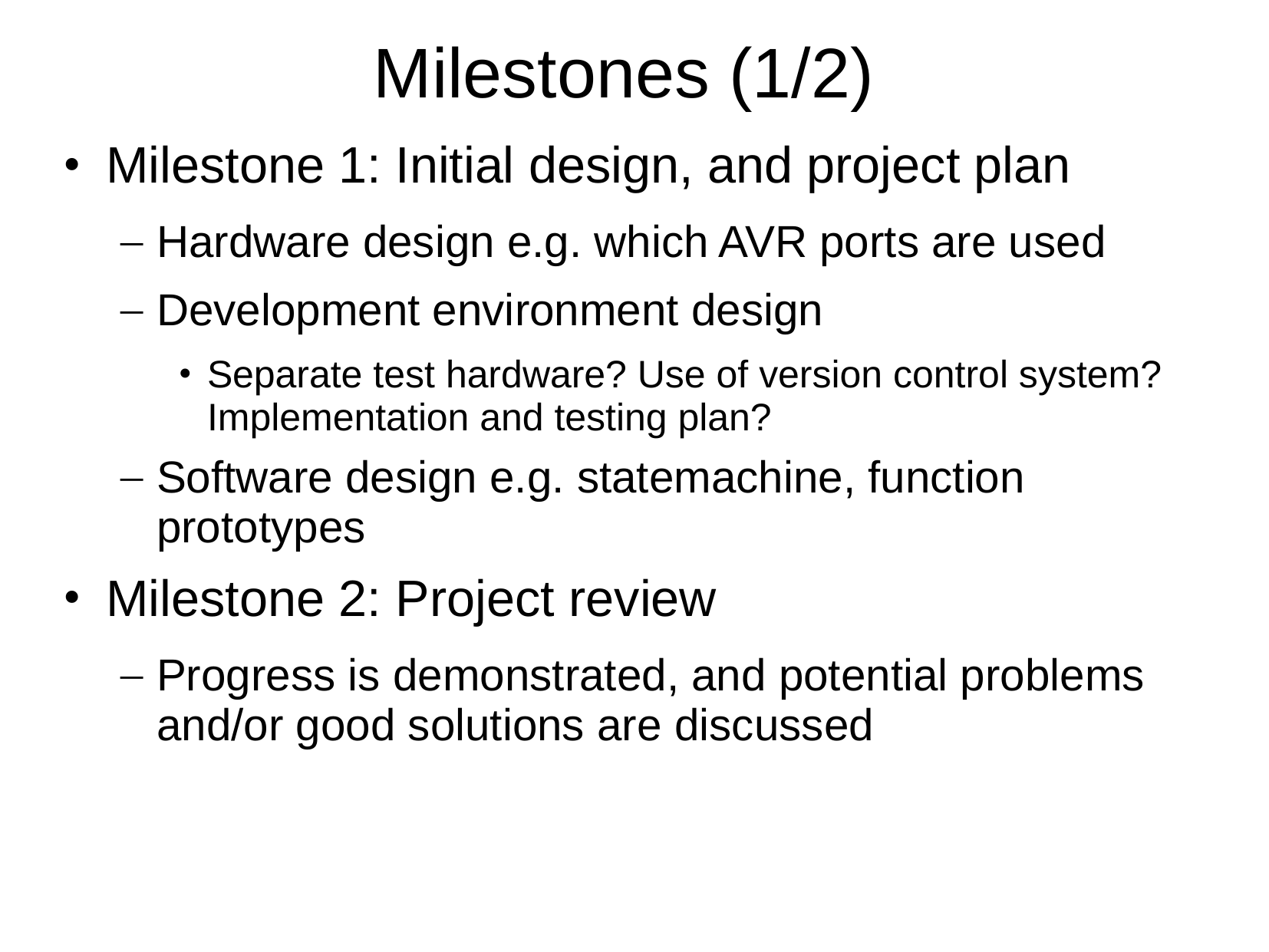

# Milestones (1/2)
Milestone 1: Initial design, and project plan
Hardware design e.g. which AVR ports are used
Development environment design
Separate test hardware? Use of version control system? Implementation and testing plan?
Software design e.g. statemachine, function prototypes
Milestone 2: Project review
Progress is demonstrated, and potential problems and/or good solutions are discussed